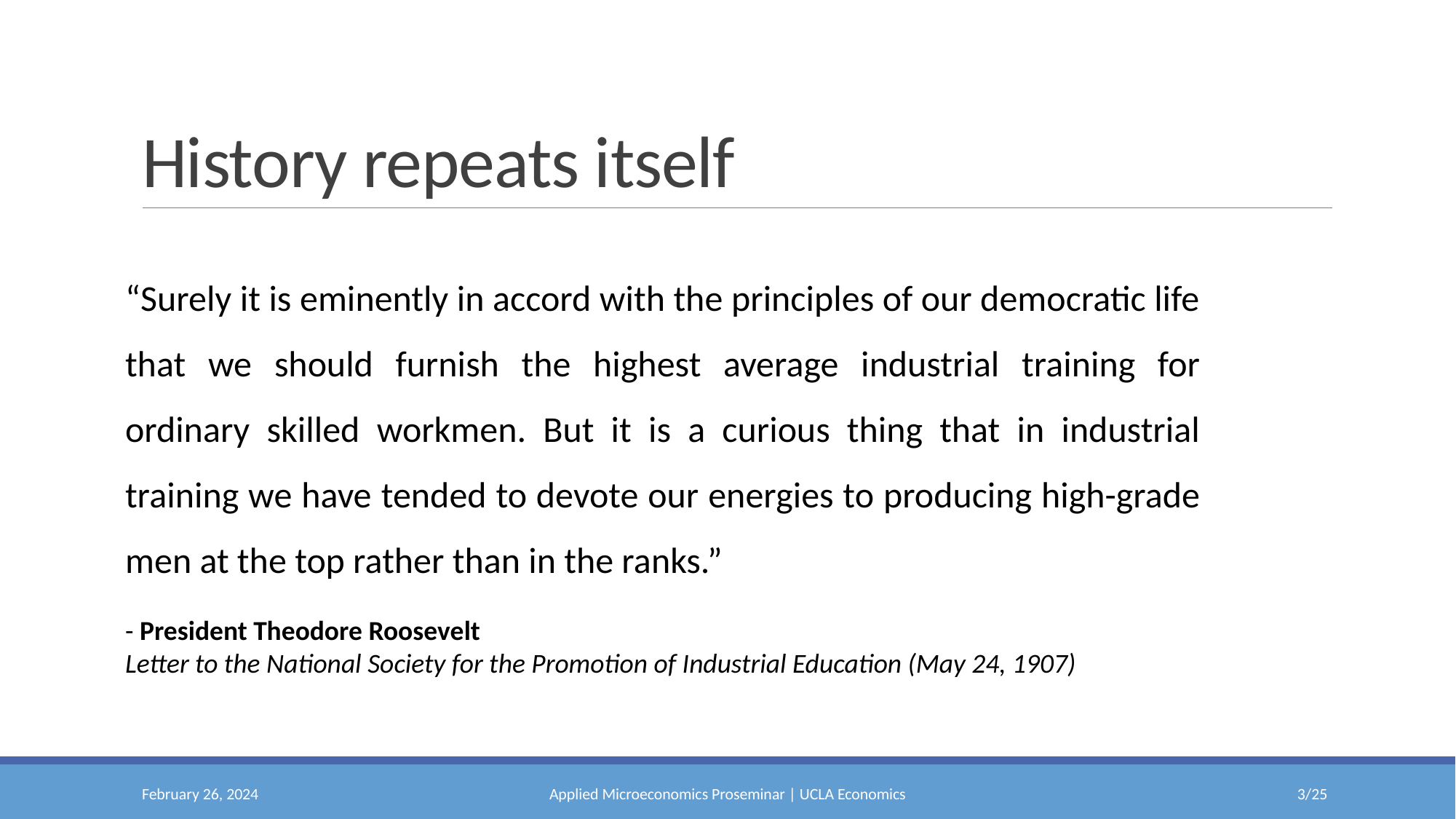

# History repeats itself
“Surely it is eminently in accord with the principles of our democratic life that we should furnish the highest average industrial training for ordinary skilled workmen. But it is a curious thing that in industrial training we have tended to devote our energies to producing high-grade men at the top rather than in the ranks.”

- President Theodore Roosevelt
Letter to the National Society for the Promotion of Industrial Education (May 24, 1907)
February 26, 2024
Applied Microeconomics Proseminar | UCLA Economics
3/25